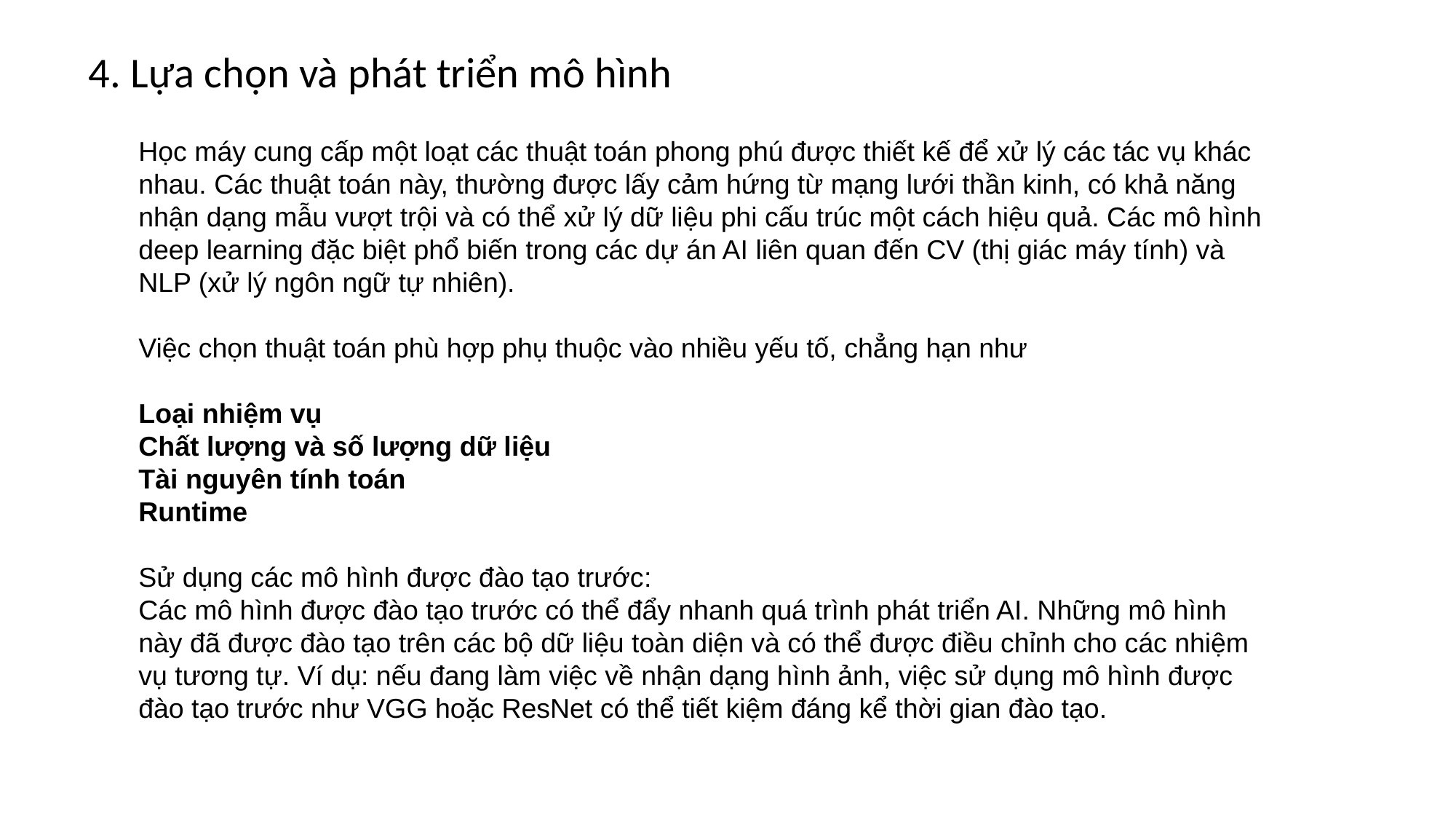

# 4. Lựa chọn và phát triển mô hình
Học máy cung cấp một loạt các thuật toán phong phú được thiết kế để xử lý các tác vụ khác nhau. Các thuật toán này, thường được lấy cảm hứng từ mạng lưới thần kinh, có khả năng nhận dạng mẫu vượt trội và có thể xử lý dữ liệu phi cấu trúc một cách hiệu quả. Các mô hình deep learning đặc biệt phổ biến trong các dự án AI liên quan đến CV (thị giác máy tính) và NLP (xử lý ngôn ngữ tự nhiên).

Việc chọn thuật toán phù hợp phụ thuộc vào nhiều yếu tố, chẳng hạn như
Loại nhiệm vụ
Chất lượng và số lượng dữ liệu
Tài nguyên tính toán
Runtime

Sử dụng các mô hình được đào tạo trước:
Các mô hình được đào tạo trước có thể đẩy nhanh quá trình phát triển AI. Những mô hình này đã được đào tạo trên các bộ dữ liệu toàn diện và có thể được điều chỉnh cho các nhiệm vụ tương tự. Ví dụ: nếu đang làm việc về nhận dạng hình ảnh, việc sử dụng mô hình được đào tạo trước như VGG hoặc ResNet có thể tiết kiệm đáng kể thời gian đào tạo.